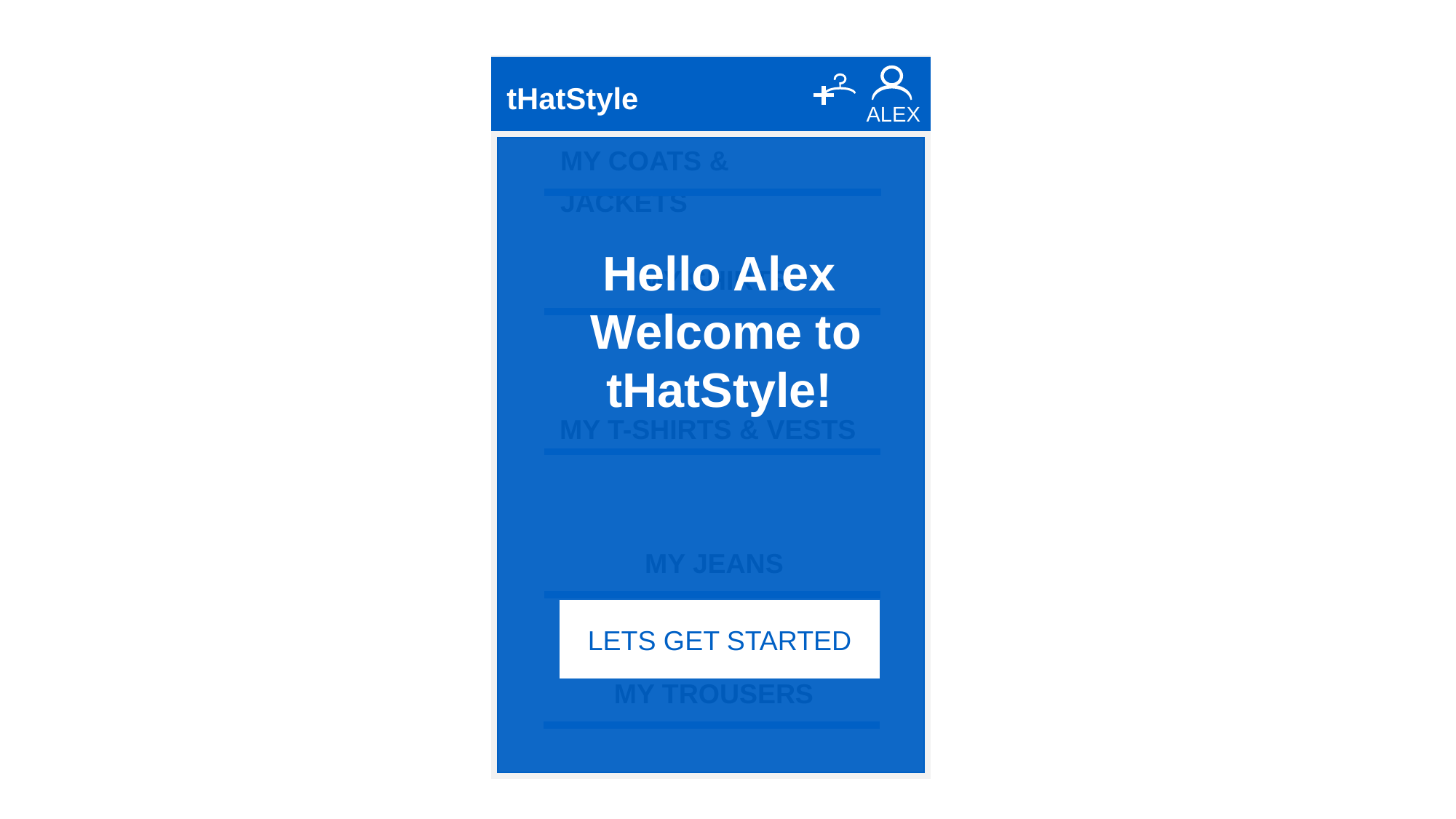

tHatStyle

ALEX

MY COATS &  JACKETS

Hello Alex
Welcome to tHatStyle!
MY SHIRTS

MY T-SHIRTS & VESTS

MY JEANS

LETS GET STARTED
MY TROUSERS